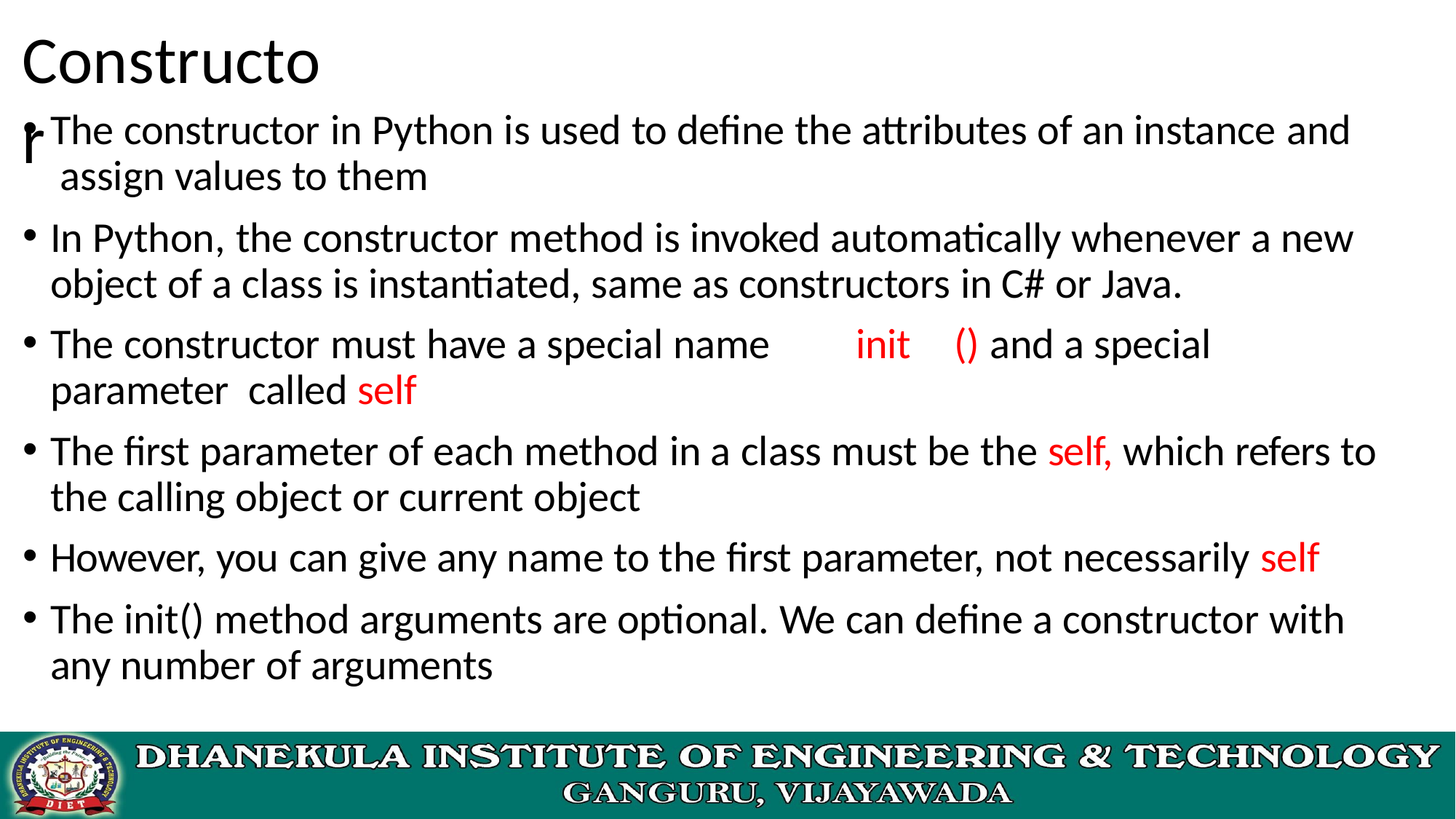

# Constructor
The constructor in Python is used to define the attributes of an instance and  assign values to them
In Python, the constructor method is invoked automatically whenever a new  object of a class is instantiated, same as constructors in C# or Java.
The constructor must have a special name	init	() and a special parameter  called self
The first parameter of each method in a class must be the self, which refers to  the calling object or current object
However, you can give any name to the first parameter, not necessarily self
The init() method arguments are optional. We can define a constructor with  any number of arguments